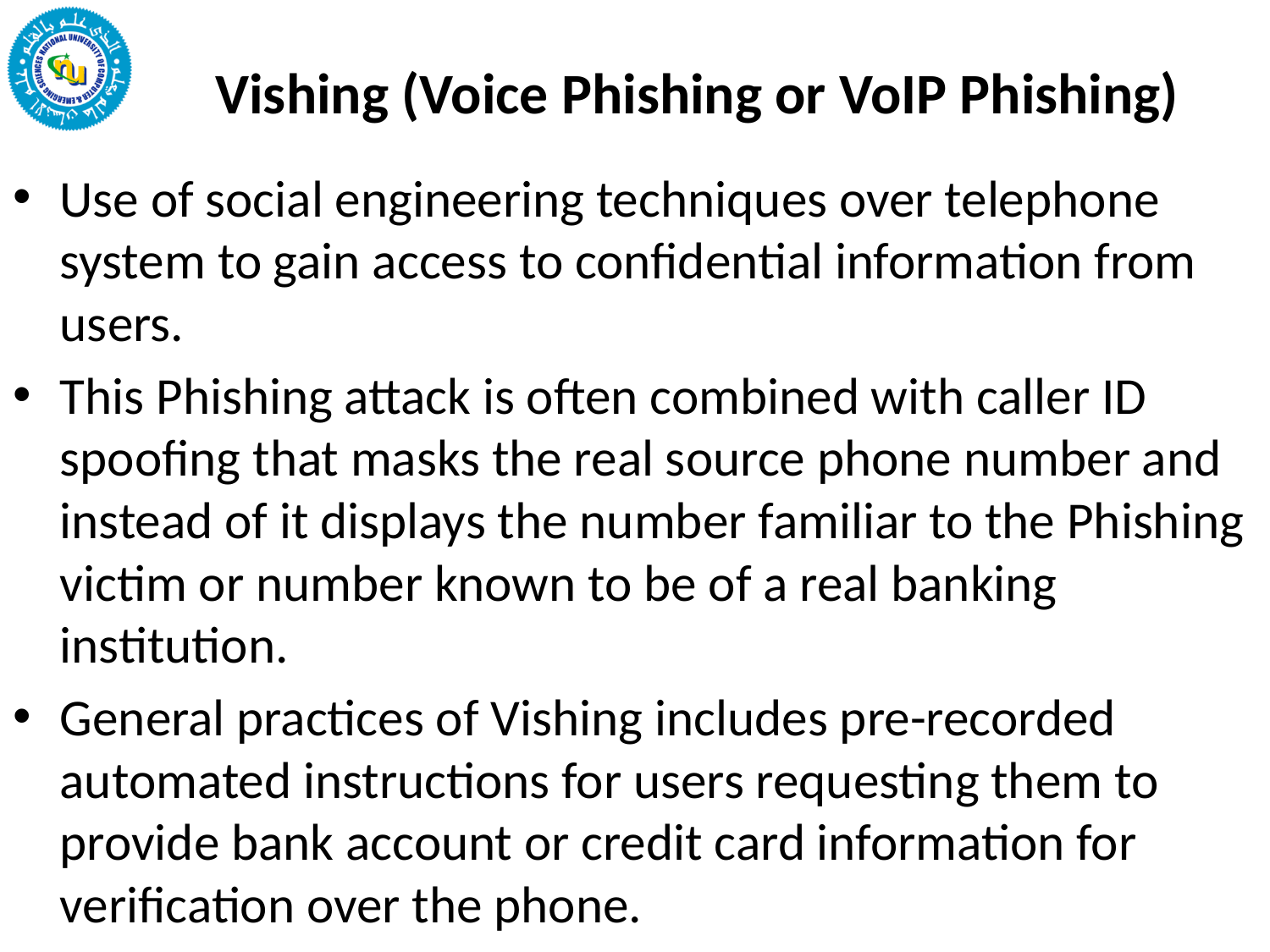

# Vishing (Voice Phishing or VoIP Phishing)
Use of social engineering techniques over telephone system to gain access to confidential information from users.
This Phishing attack is often combined with caller ID spoofing that masks the real source phone number and instead of it displays the number familiar to the Phishing victim or number known to be of a real banking institution.
General practices of Vishing includes pre-recorded automated instructions for users requesting them to provide bank account or credit card information for verification over the phone.